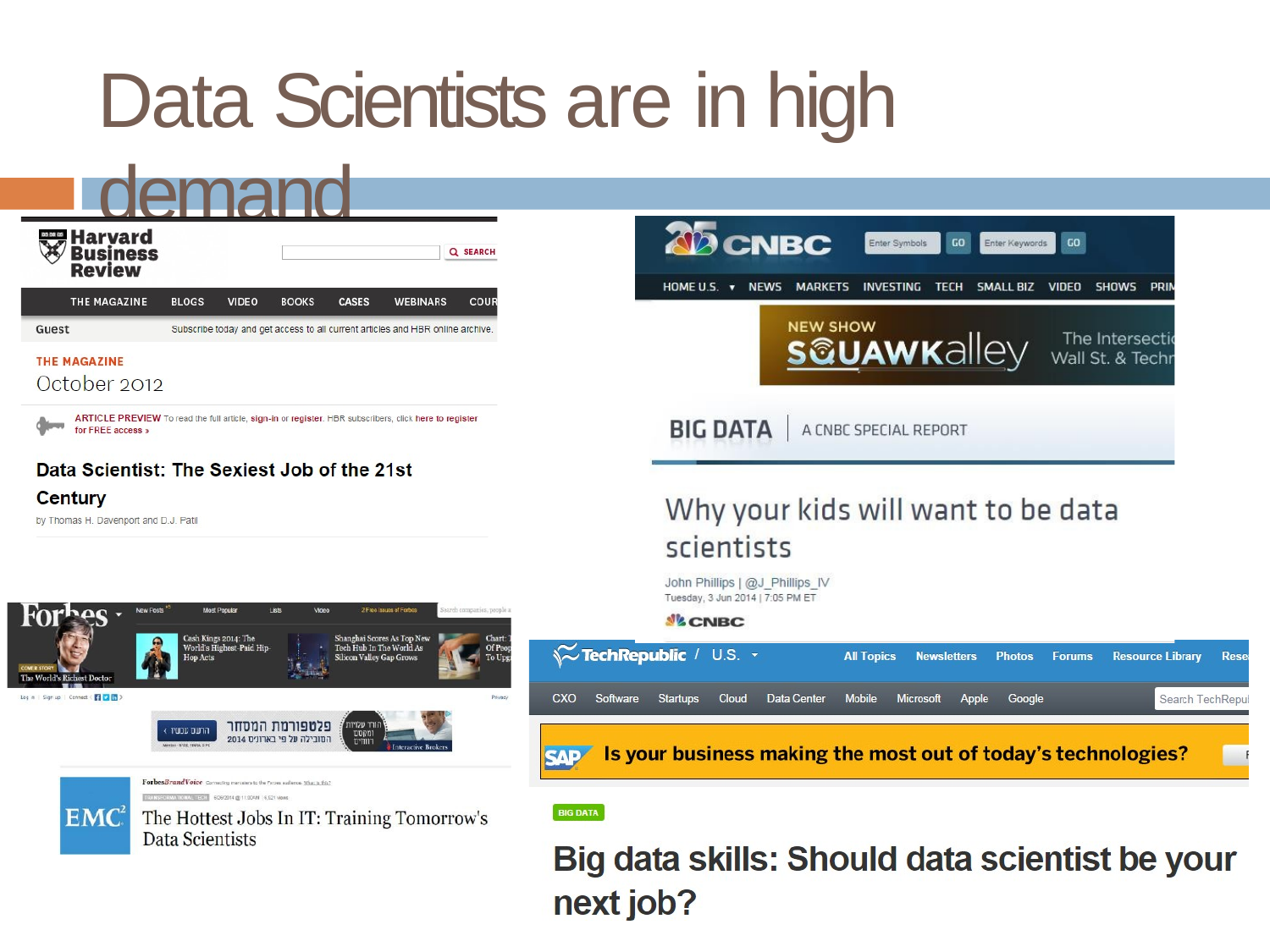

# Data Scientists are in high demand